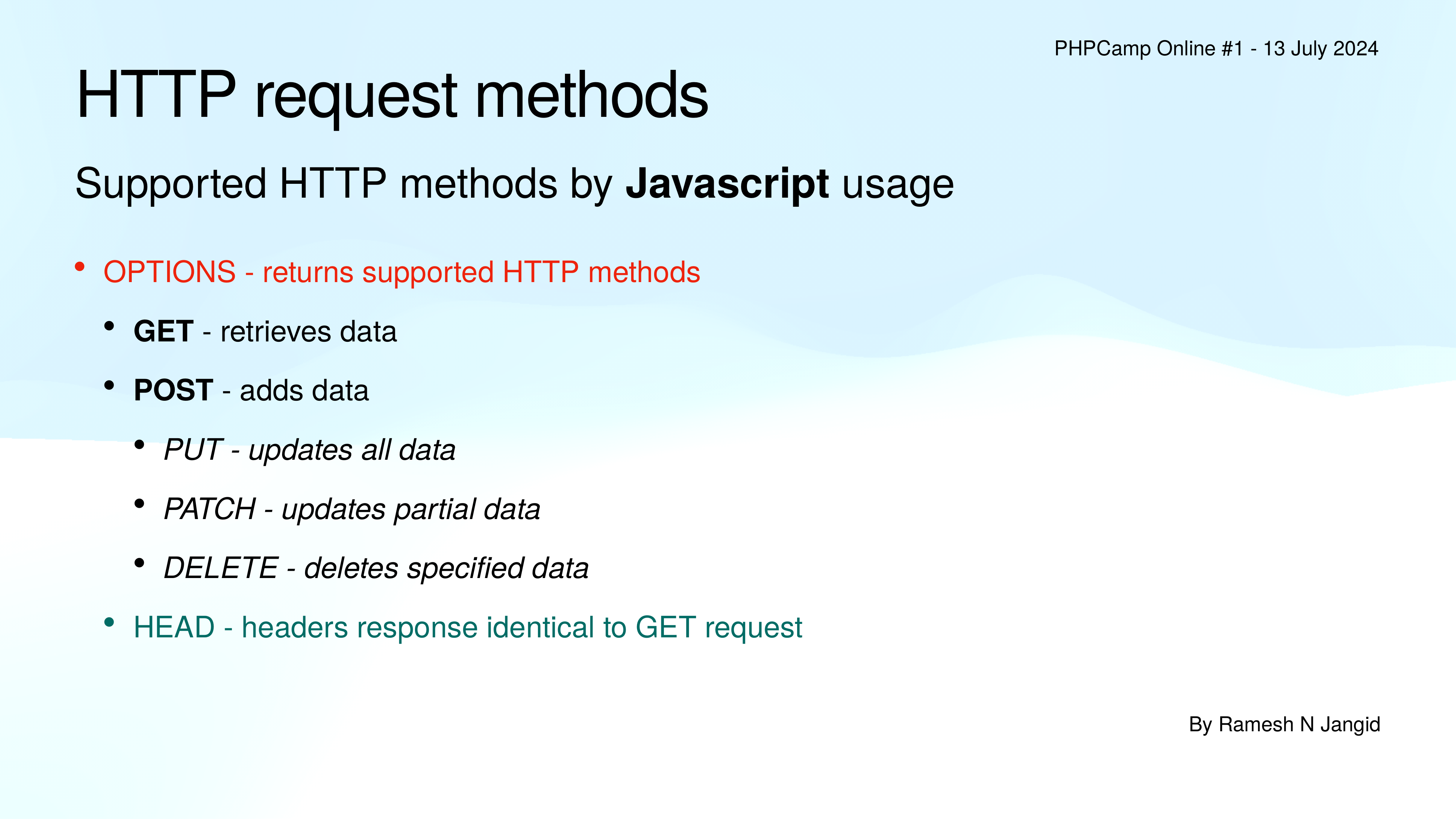

PHPCamp Online #1 - 13 July 2024
# HTTP request methods
Supported HTTP methods by Javascript usage
OPTIONS - returns supported HTTP methods
GET - retrieves data
POST - adds data
PUT - updates all data
PATCH - updates partial data
DELETE - deletes specified data
HEAD - headers response identical to GET request
By Ramesh N Jangid